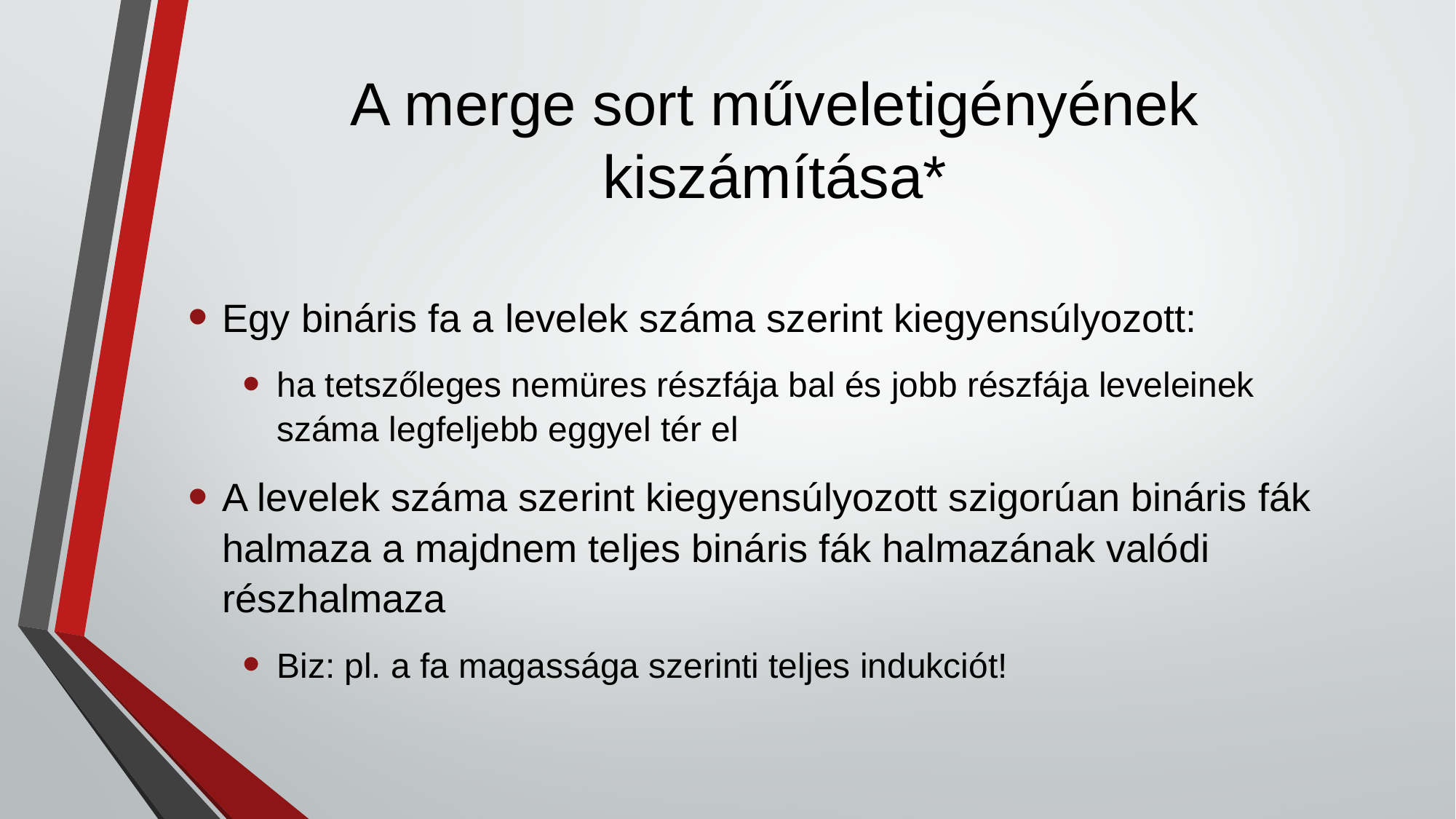

# A merge sort műveletigényének kiszámítása*
Egy bináris fa a levelek száma szerint kiegyensúlyozott:
ha tetszőleges nemüres részfája bal és jobb részfája leveleinek száma legfeljebb eggyel tér el
A levelek száma szerint kiegyensúlyozott szigorúan bináris fák halmaza a majdnem teljes bináris fák halmazának valódi részhalmaza
Biz: pl. a fa magassága szerinti teljes indukciót!